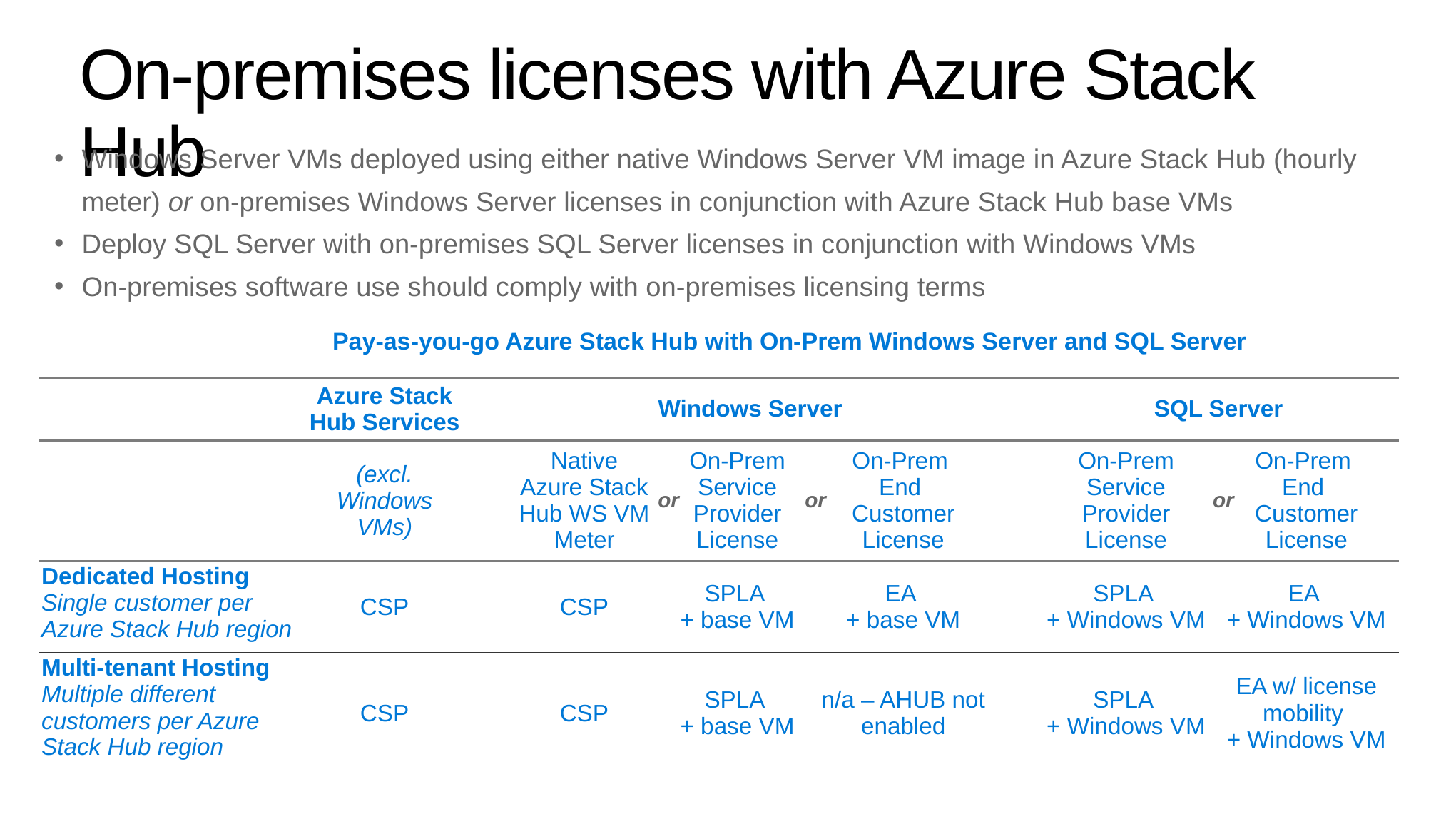

# On-premises licenses with Azure Stack Hub
Windows Server VMs deployed using either native Windows Server VM image in Azure Stack Hub (hourly meter) or on-premises Windows Server licenses in conjunction with Azure Stack Hub base VMs
Deploy SQL Server with on-premises SQL Server licenses in conjunction with Windows VMs
On-premises software use should comply with on-premises licensing terms
Pay-as-you-go Azure Stack Hub with On-Prem Windows Server and SQL Server
|  | Azure Stack Hub Services |  | Windows Server |  |  |  | SQL Server |  |
| --- | --- | --- | --- | --- | --- | --- | --- | --- |
|  | (excl. Windows VMs) |  | Native Azure Stack Hub WS VM Meter | On-Prem Service Provider License | On-Prem End Customer License |  | On-Prem Service Provider License | On-Prem End Customer License |
| Dedicated Hosting Single customer per Azure Stack Hub region | CSP |  | CSP | SPLA + base VM | EA + base VM |  | SPLA + Windows VM | EA + Windows VM |
| Multi-tenant Hosting Multiple different customers per Azure Stack Hub region | CSP |  | CSP | SPLA + base VM | n/a – AHUB not enabled |  | SPLA + Windows VM | EA w/ license mobility + Windows VM |
or
or
or